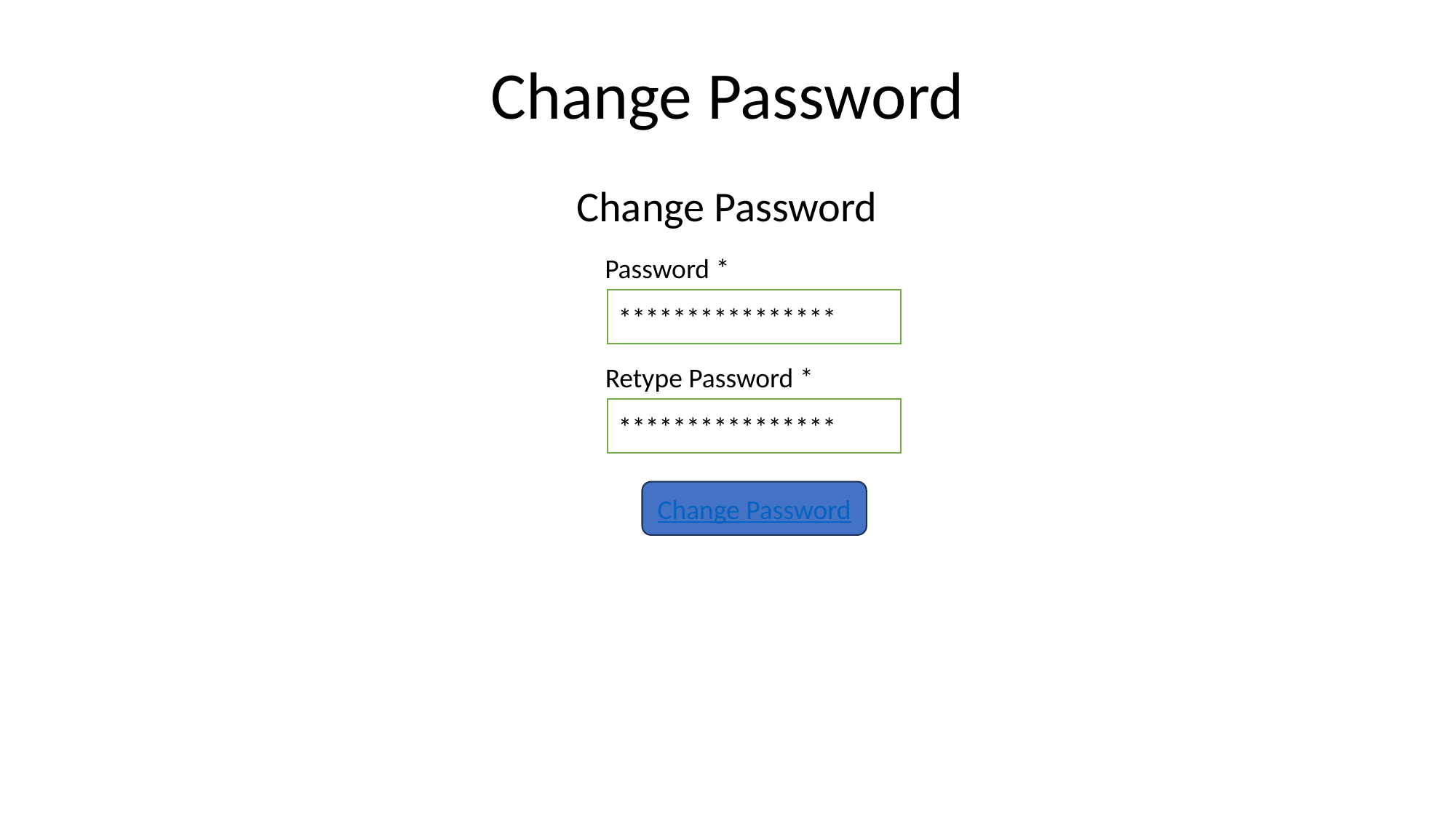

# Change Password
Change Password
Password *
****************
Retype Password *
****************
Change Password